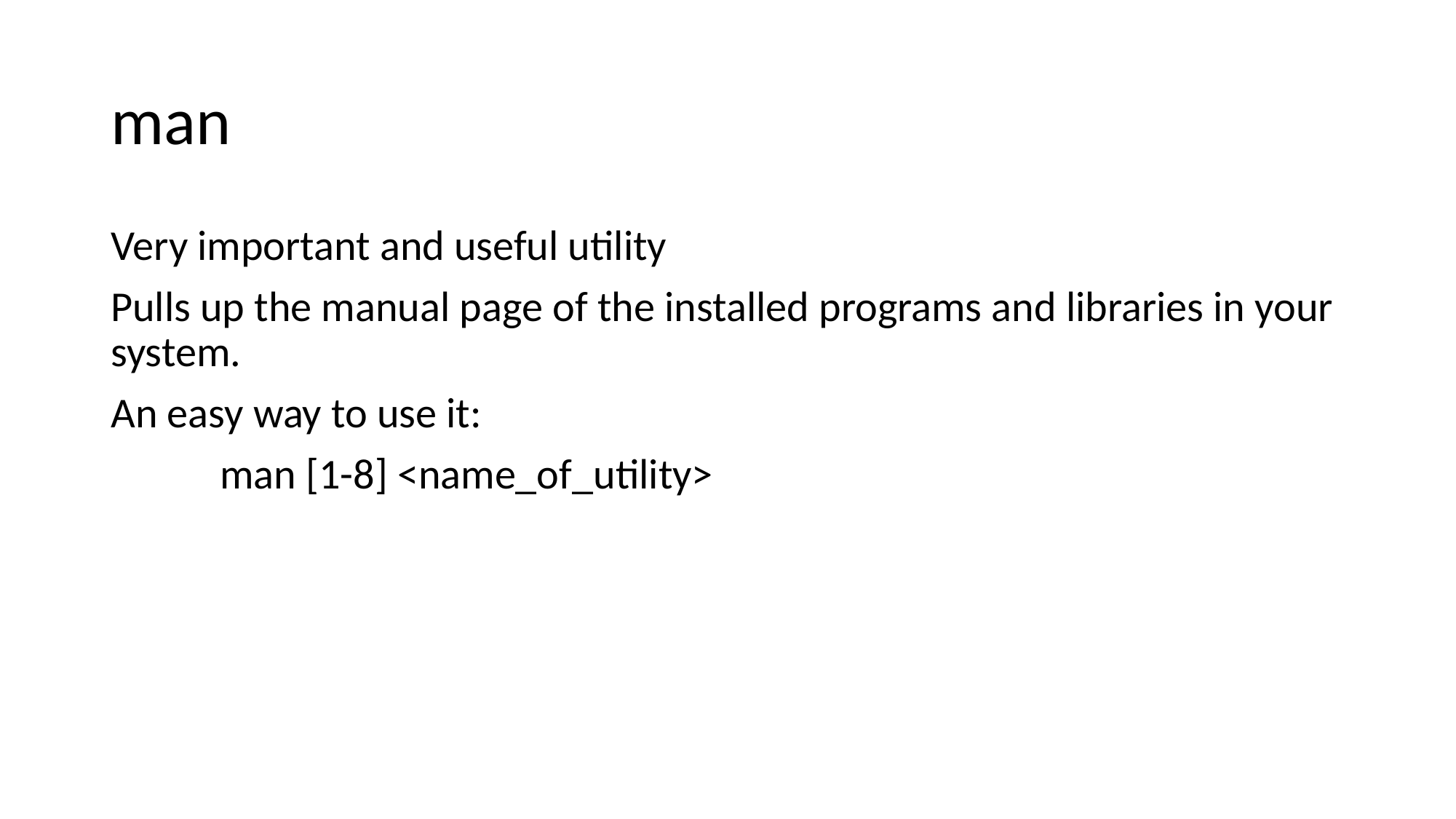

# man
Very important and useful utility
Pulls up the manual page of the installed programs and libraries in your system.
An easy way to use it:
	man [1-8] <name_of_utility>